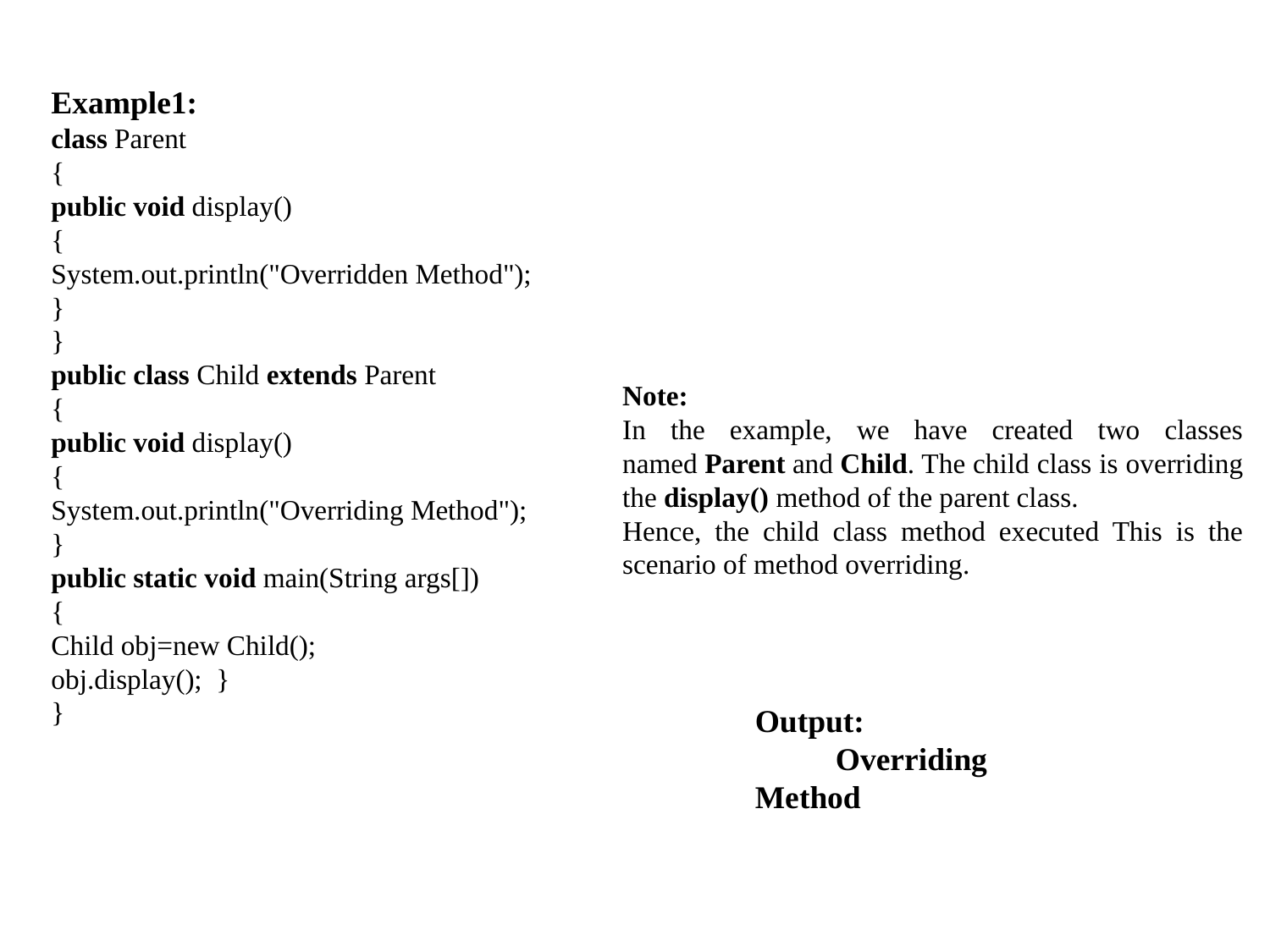

Example1:
class Parent
{
public void display()
{
System.out.println("Overridden Method");
}
}
public class Child extends Parent
{
public void display()
{
System.out.println("Overriding Method");
}
public static void main(String args[])
{
Child obj=new Child();
obj.display();  }
}
Note:
In the example, we have created two classes named Parent and Child. The child class is overriding the display() method of the parent class.
Hence, the child class method executed This is the scenario of method overriding.
Output:
          Overriding Method